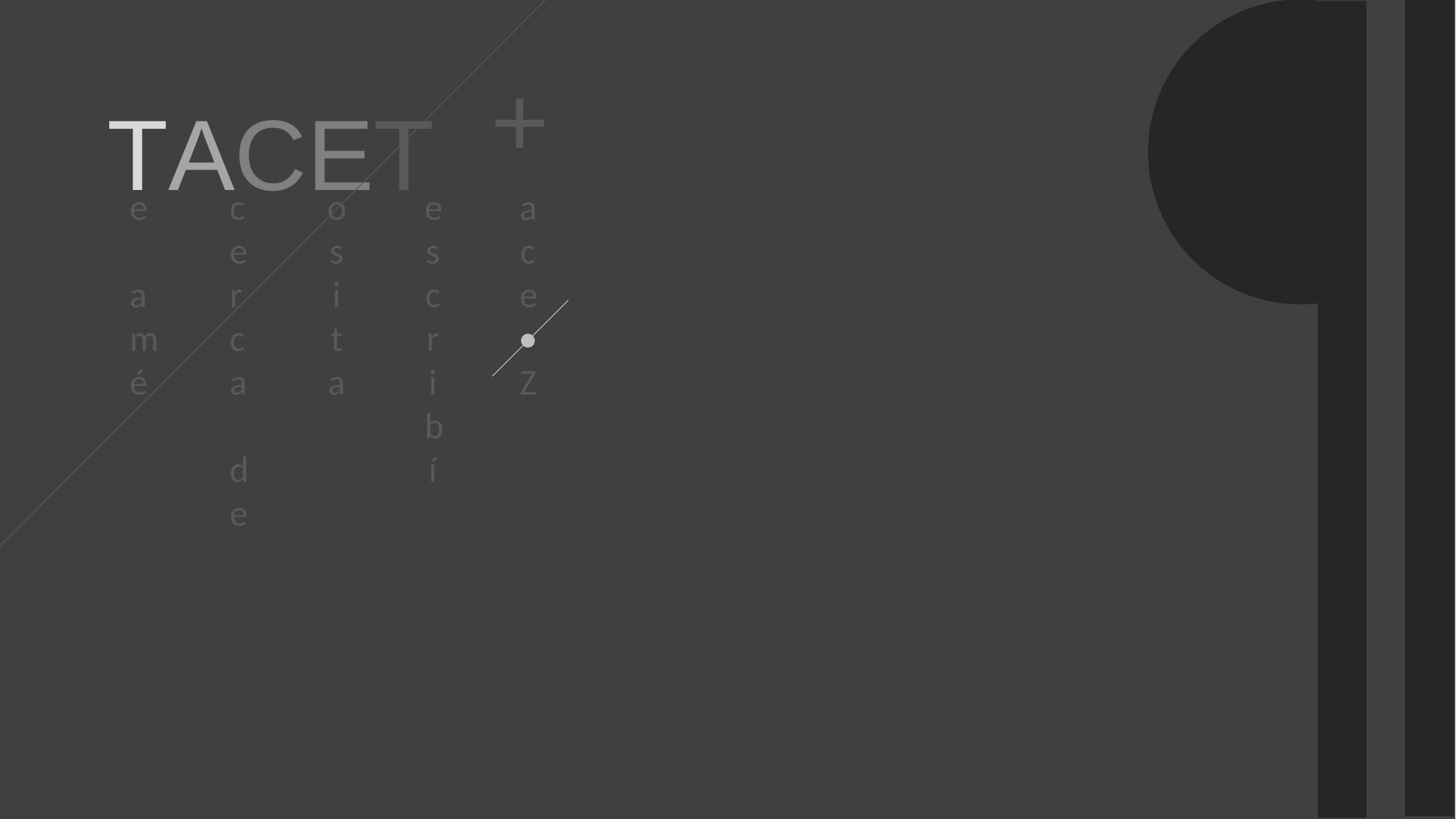

+
TACET
e amé
cerca de
osita
escribí
ace

Z